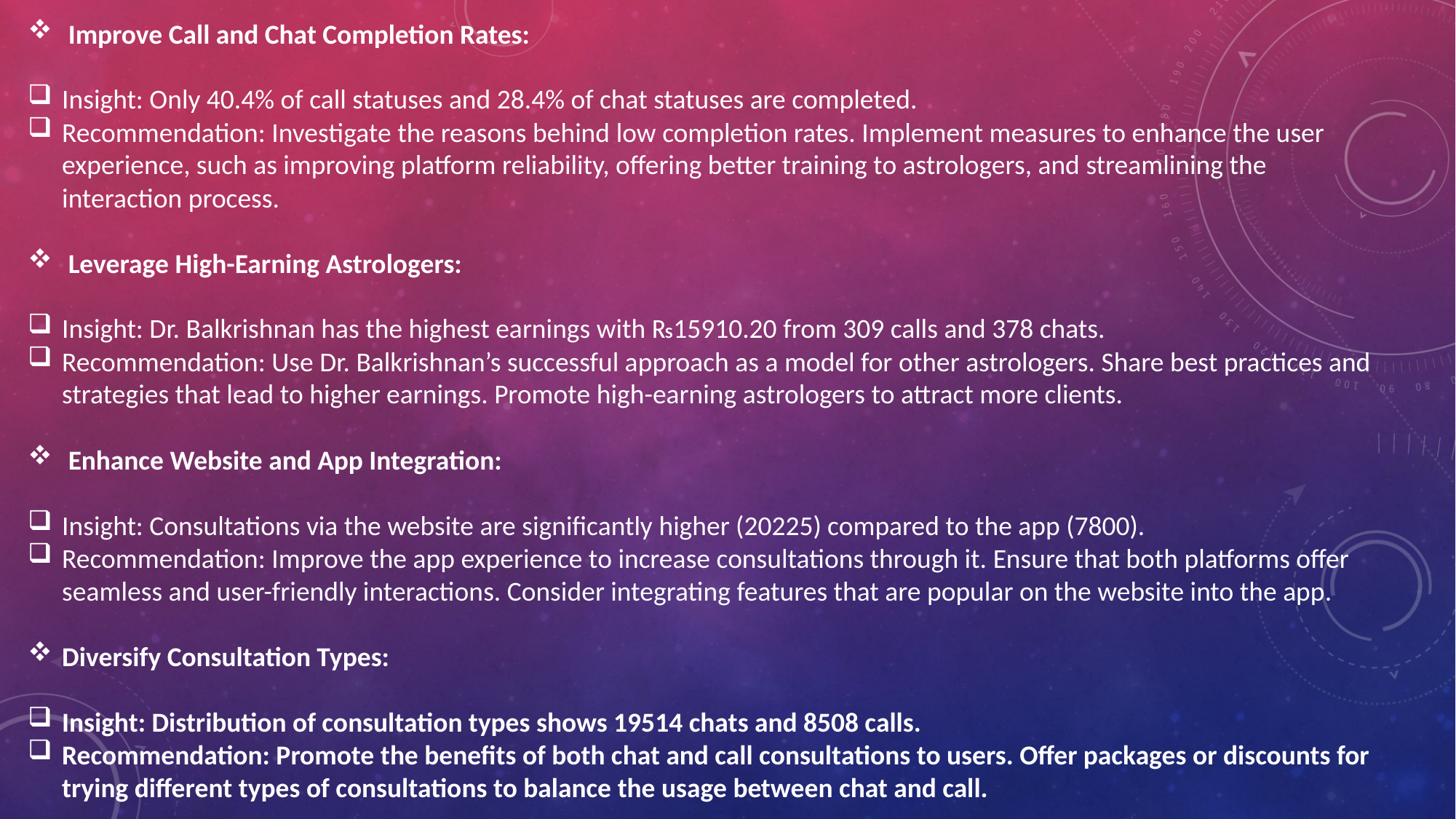

Improve Call and Chat Completion Rates:

Insight: Only 40.4% of call statuses and 28.4% of chat statuses are completed.
Recommendation: Investigate the reasons behind low completion rates. Implement measures to enhance the user experience, such as improving platform reliability, offering better training to astrologers, and streamlining the interaction process.

 Leverage High-Earning Astrologers:

Insight: Dr. Balkrishnan has the highest earnings with ₨15910.20 from 309 calls and 378 chats.
Recommendation: Use Dr. Balkrishnan’s successful approach as a model for other astrologers. Share best practices and strategies that lead to higher earnings. Promote high-earning astrologers to attract more clients.

 Enhance Website and App Integration:

Insight: Consultations via the website are significantly higher (20225) compared to the app (7800).
Recommendation: Improve the app experience to increase consultations through it. Ensure that both platforms offer seamless and user-friendly interactions. Consider integrating features that are popular on the website into the app.

Diversify Consultation Types:

Insight: Distribution of consultation types shows 19514 chats and 8508 calls.
Recommendation: Promote the benefits of both chat and call consultations to users. Offer packages or discounts for trying different types of consultations to balance the usage between chat and call.